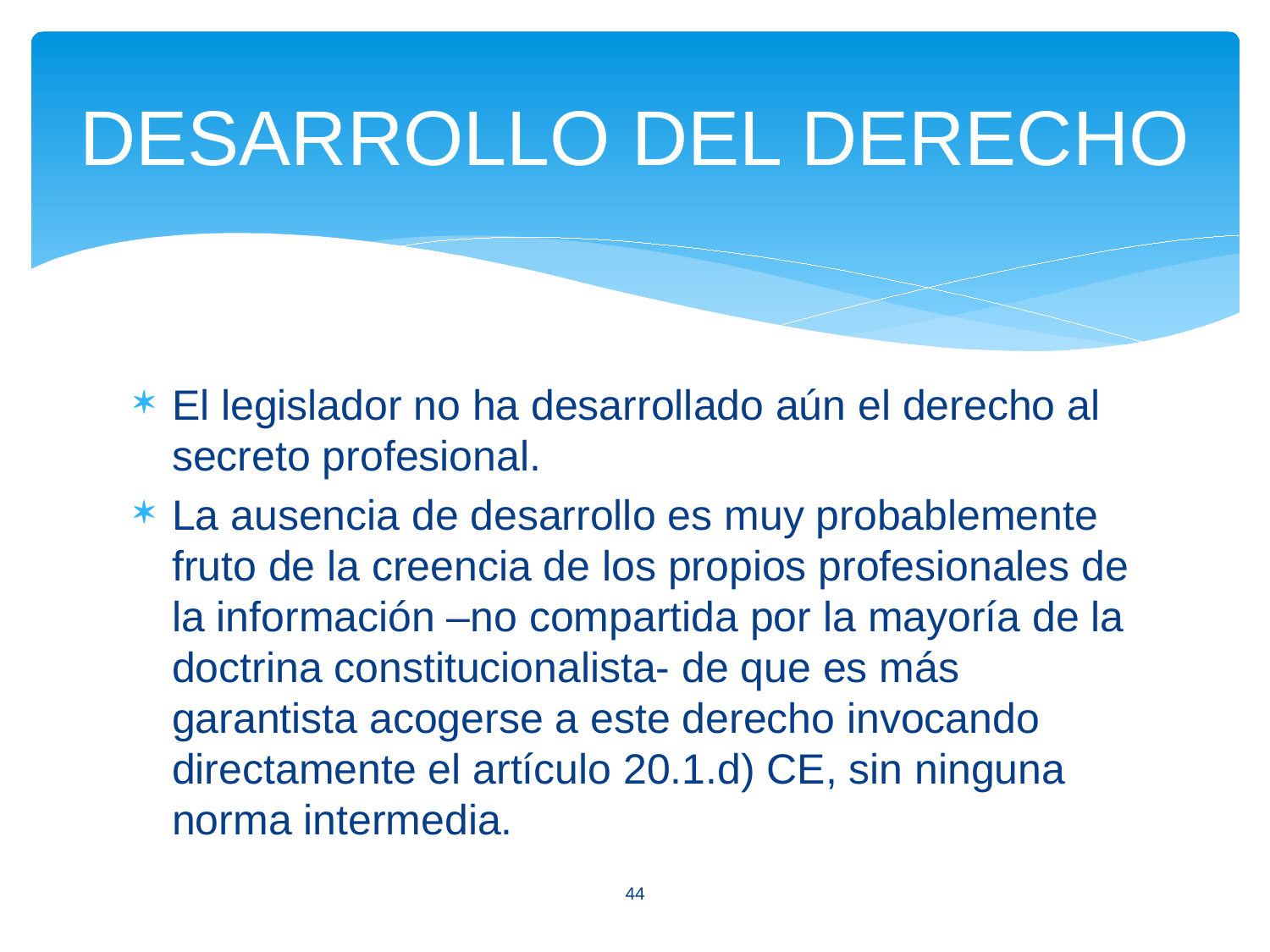

# DESARROLLO DEL DERECHO
El legislador no ha desarrollado aún el derecho al secreto profesional.
La ausencia de desarrollo es muy probablemente fruto de la creencia de los propios profesionales de la información –no compartida por la mayoría de la doctrina constitucionalista- de que es más garantista acogerse a este derecho invocando directamente el artículo 20.1.d) CE, sin ninguna norma intermedia.
44